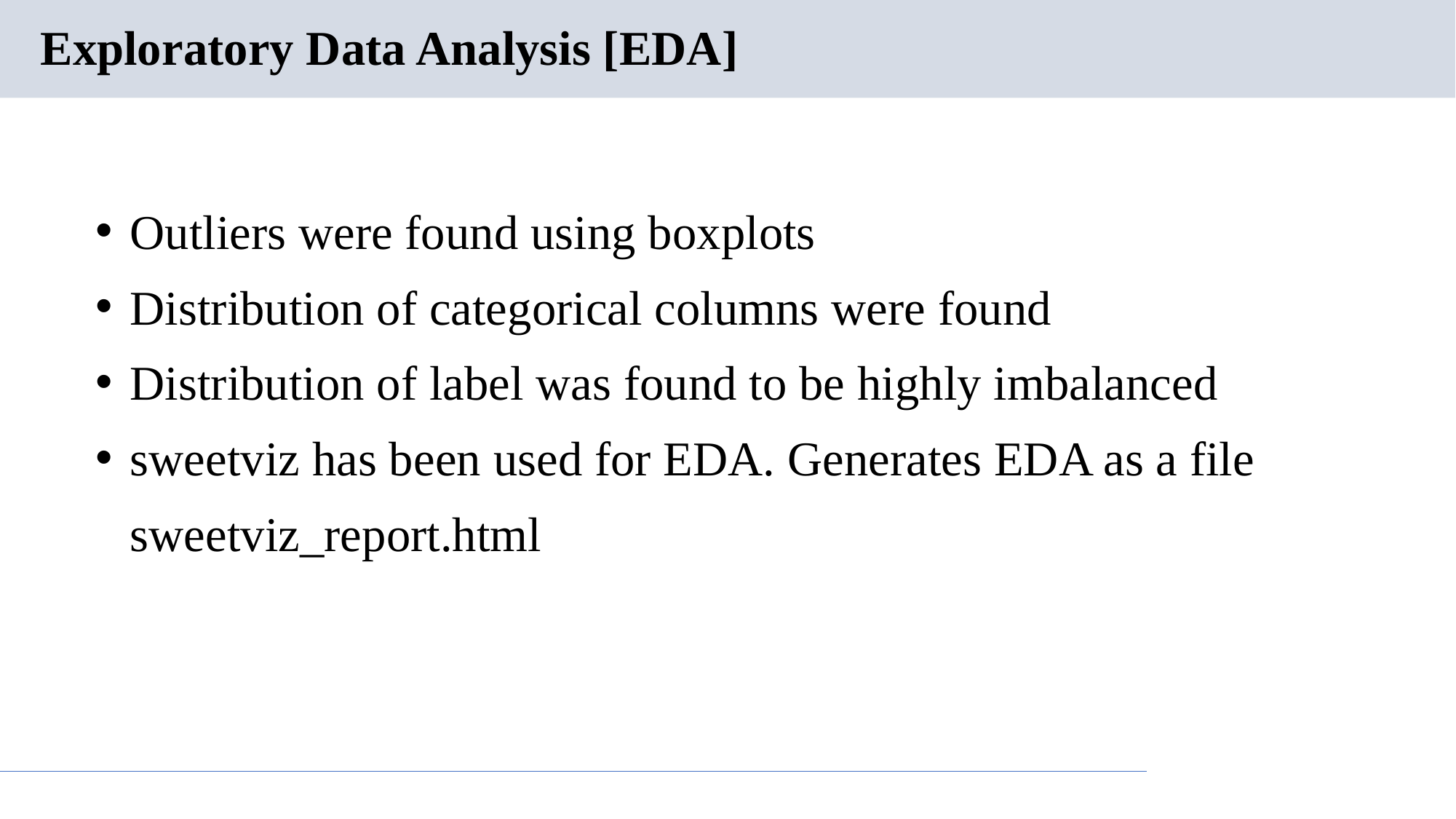

# Exploratory Data Analysis [EDA]

Outliers were found using boxplots
Distribution of categorical columns were found
Distribution of label was found to be highly imbalanced
sweetviz has been used for EDA. Generates EDA as a file sweetviz_report.html

7